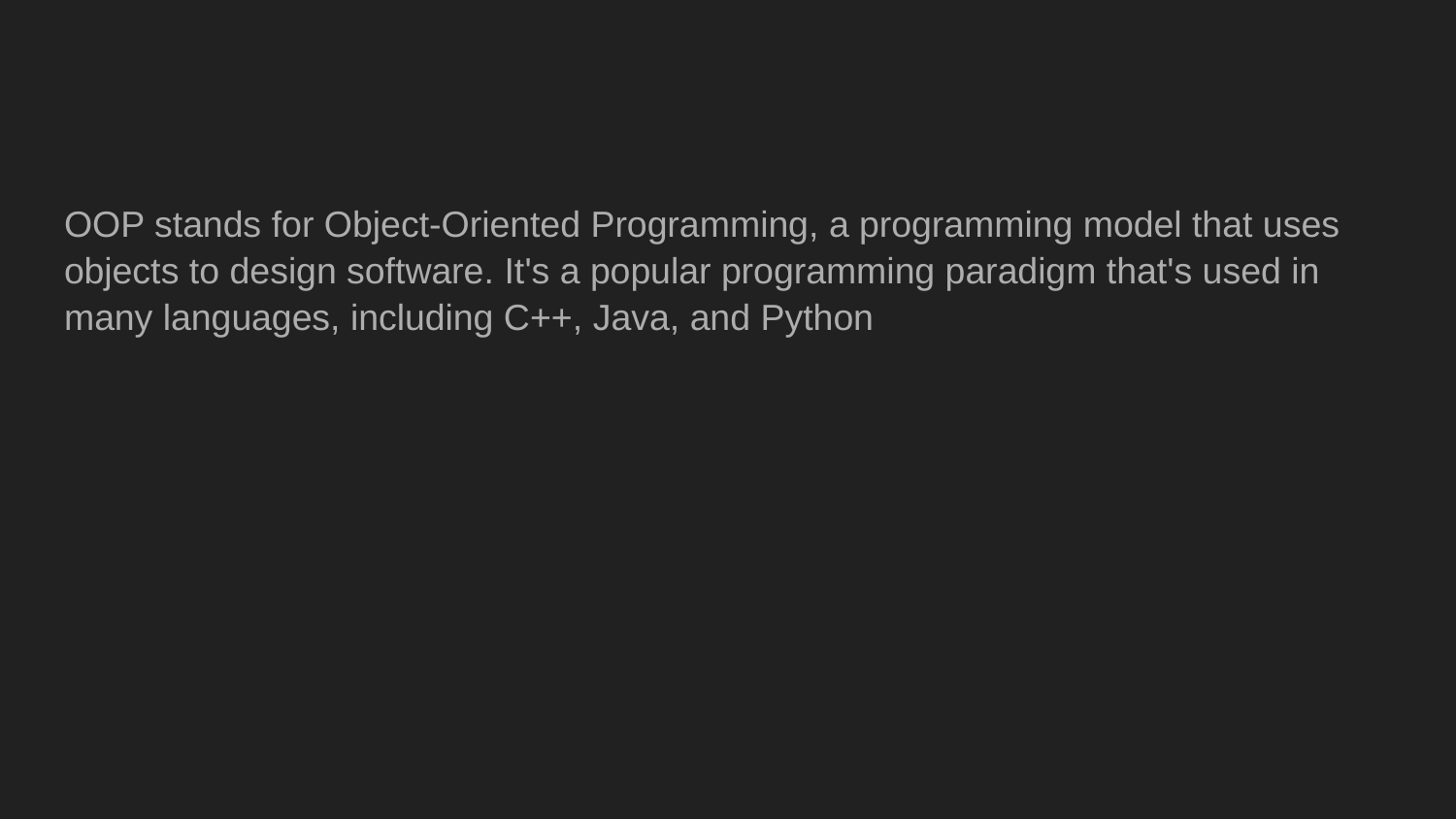

#
OOP stands for Object-Oriented Programming, a programming model that uses objects to design software. It's a popular programming paradigm that's used in many languages, including C++, Java, and Python